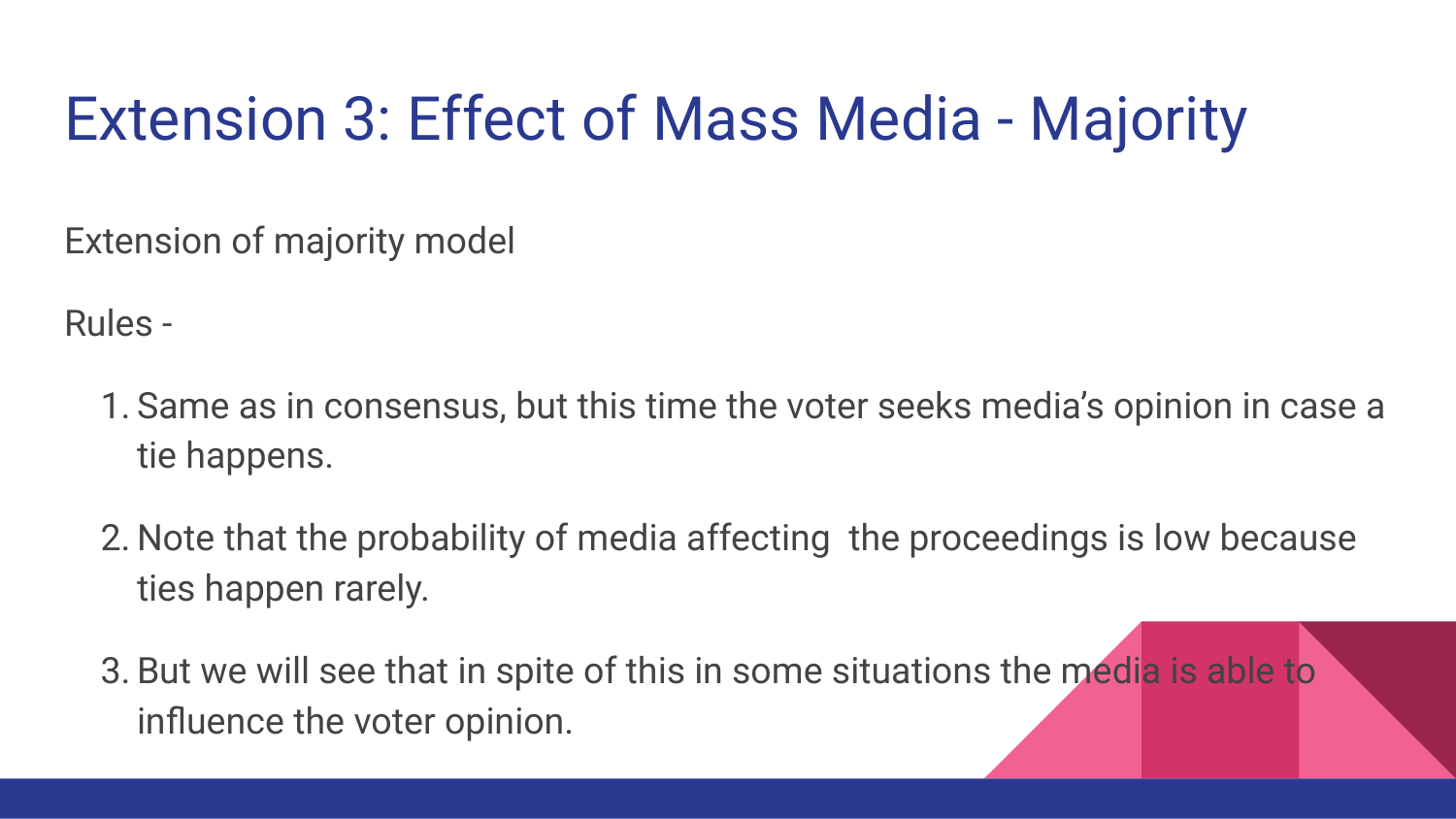

# Extension 3: Effect of Mass Media - Majority

Extension of majority model
Rules -
Same as in consensus, but this time the voter seeks media’s opinion in case a tie happens.
Note that the probability of media affecting  the proceedings is low because ties happen rarely.
But we will see that in spite of this in some situations the media is able to influence the voter opinion.